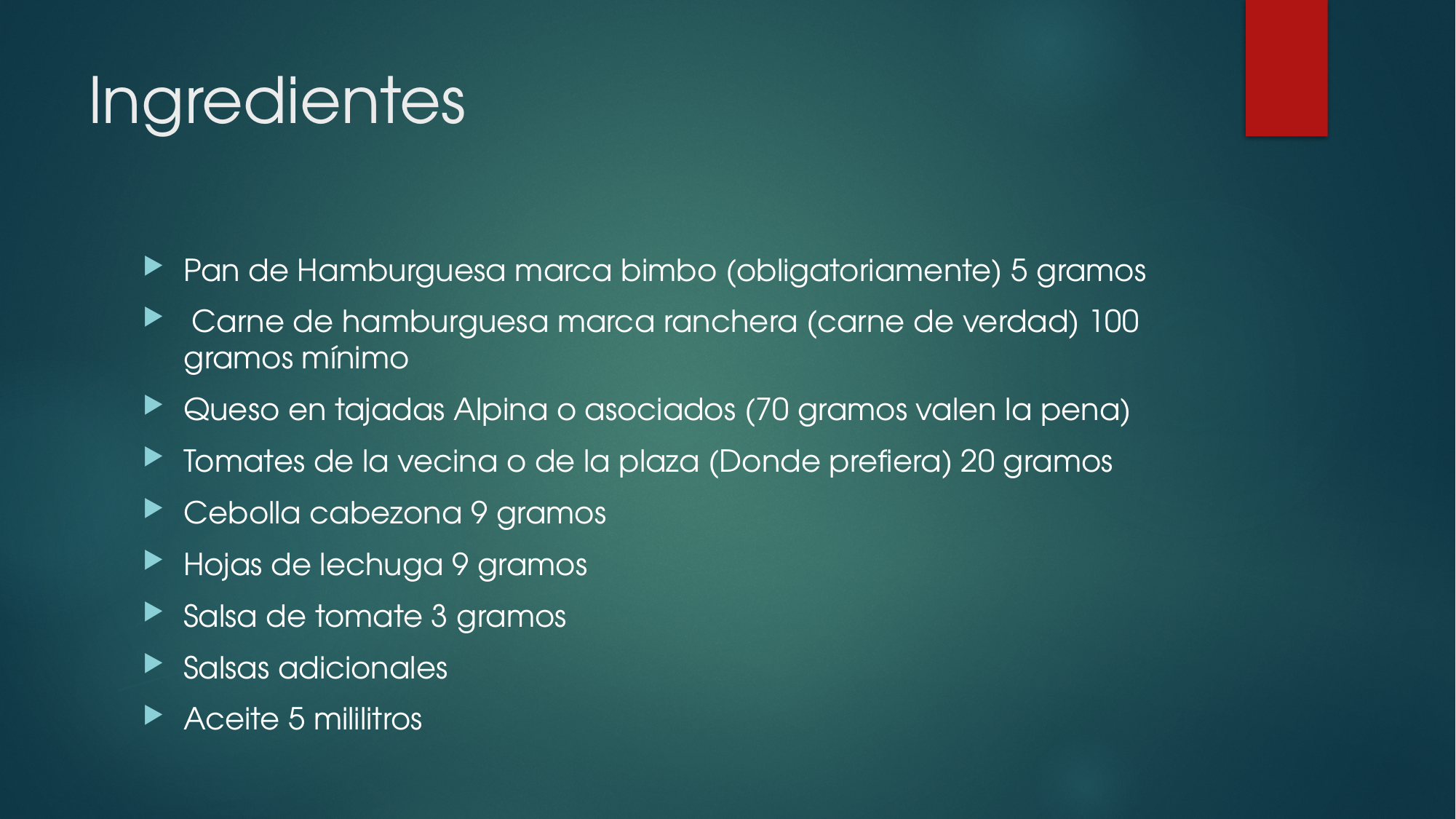

# Ingredientes
Pan de Hamburguesa marca bimbo (obligatoriamente) 5 gramos
 Carne de hamburguesa marca ranchera (carne de verdad) 100 gramos mínimo
Queso en tajadas Alpina o asociados (70 gramos valen la pena)
Tomates de la vecina o de la plaza (Donde prefiera) 20 gramos
Cebolla cabezona 9 gramos
Hojas de lechuga 9 gramos
Salsa de tomate 3 gramos
Salsas adicionales
Aceite 5 mililitros